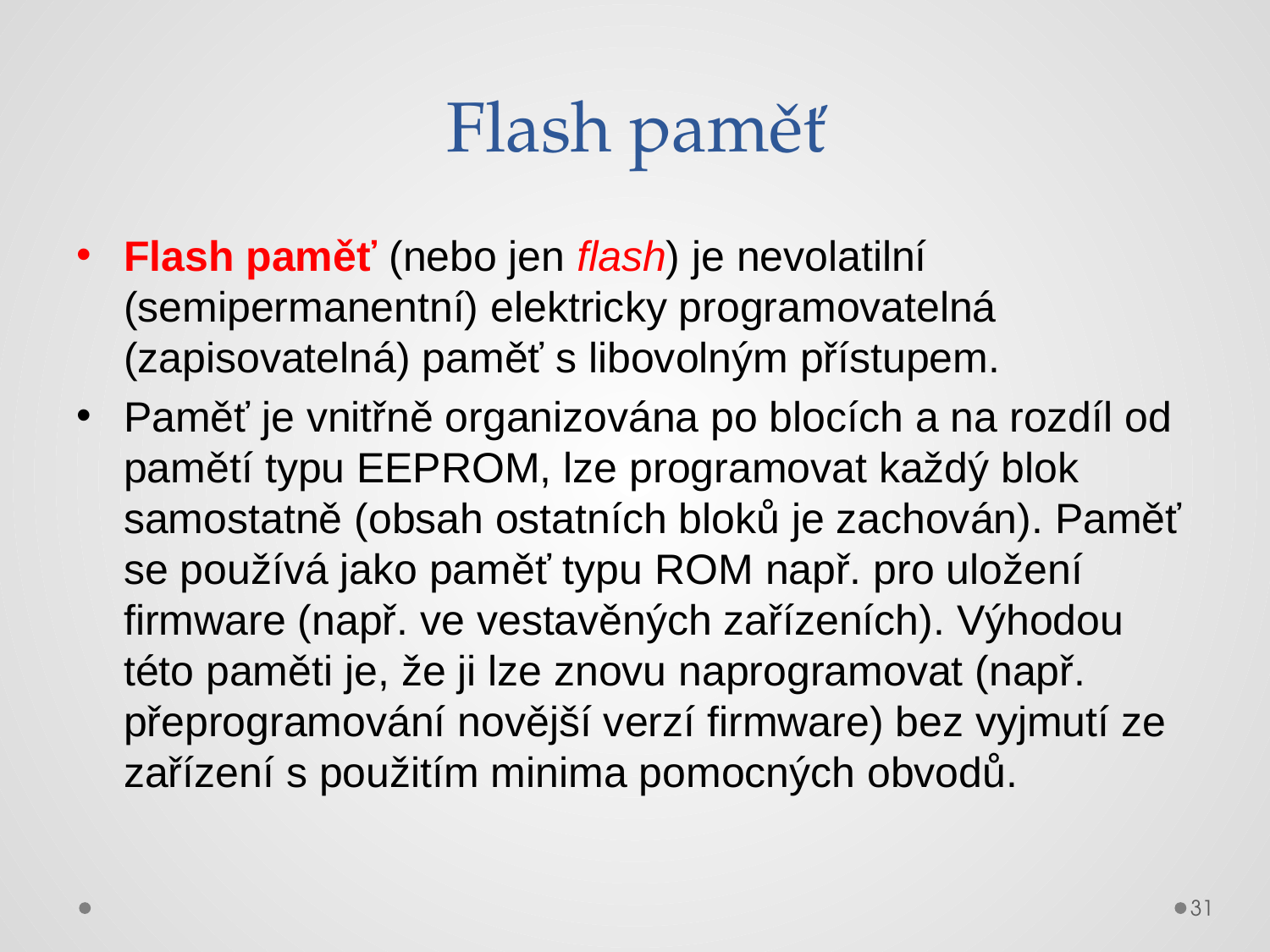

# Flash paměť
Flash paměť (nebo jen flash) je nevolatilní (semipermanentní) elektricky programovatelná (zapisovatelná) paměť s libovolným přístupem.
Paměť je vnitřně organizována po blocích a na rozdíl od pamětí typu EEPROM, lze programovat každý blok samostatně (obsah ostatních bloků je zachován). Paměť se používá jako paměť typu ROM např. pro uložení firmware (např. ve vestavěných zařízeních). Výhodou této paměti je, že ji lze znovu naprogramovat (např. přeprogramování novější verzí firmware) bez vyjmutí ze zařízení s použitím minima pomocných obvodů.
31